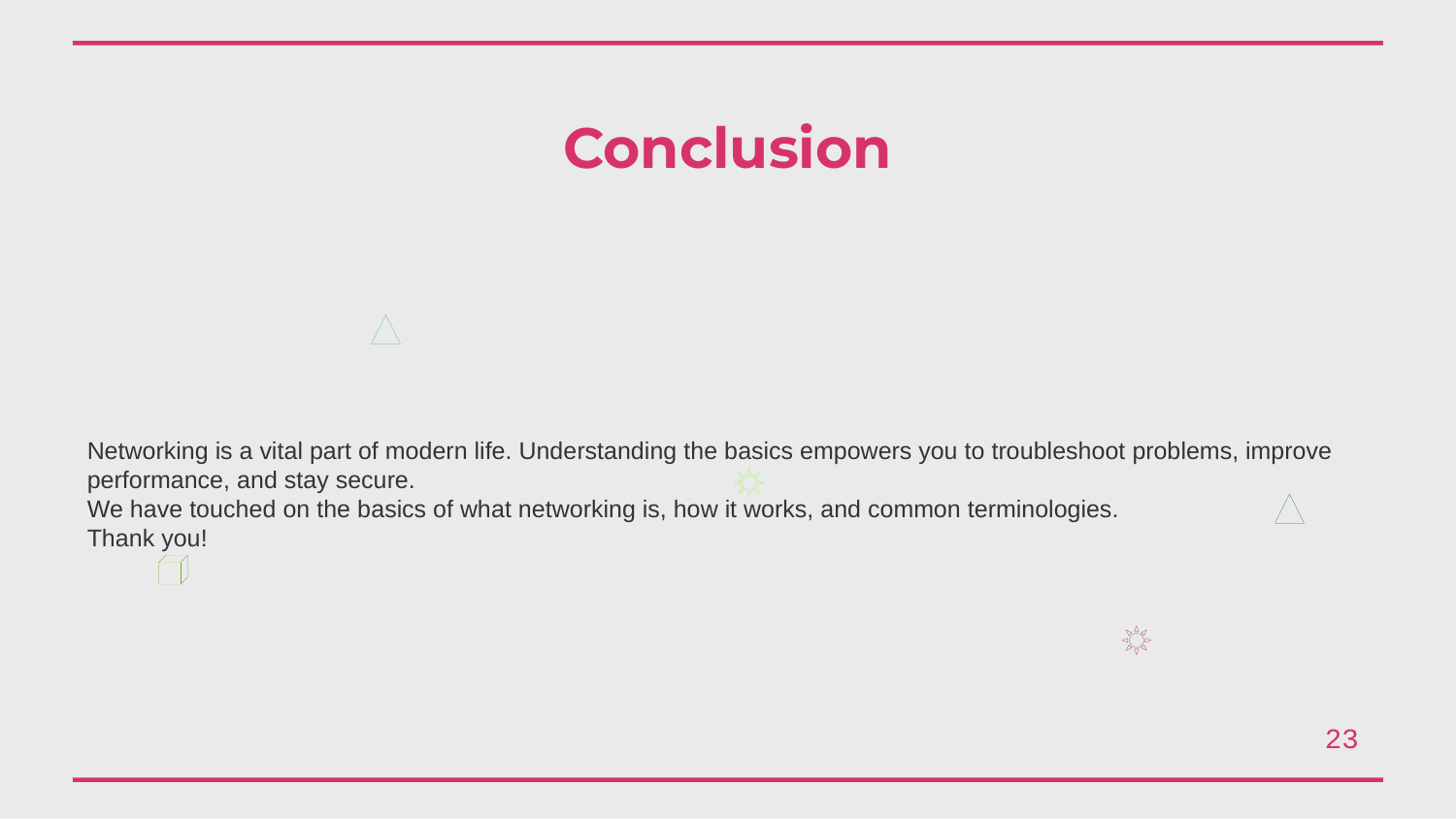

Conclusion
Networking is a vital part of modern life. Understanding the basics empowers you to troubleshoot problems, improve performance, and stay secure.
We have touched on the basics of what networking is, how it works, and common terminologies.
Thank you!

23